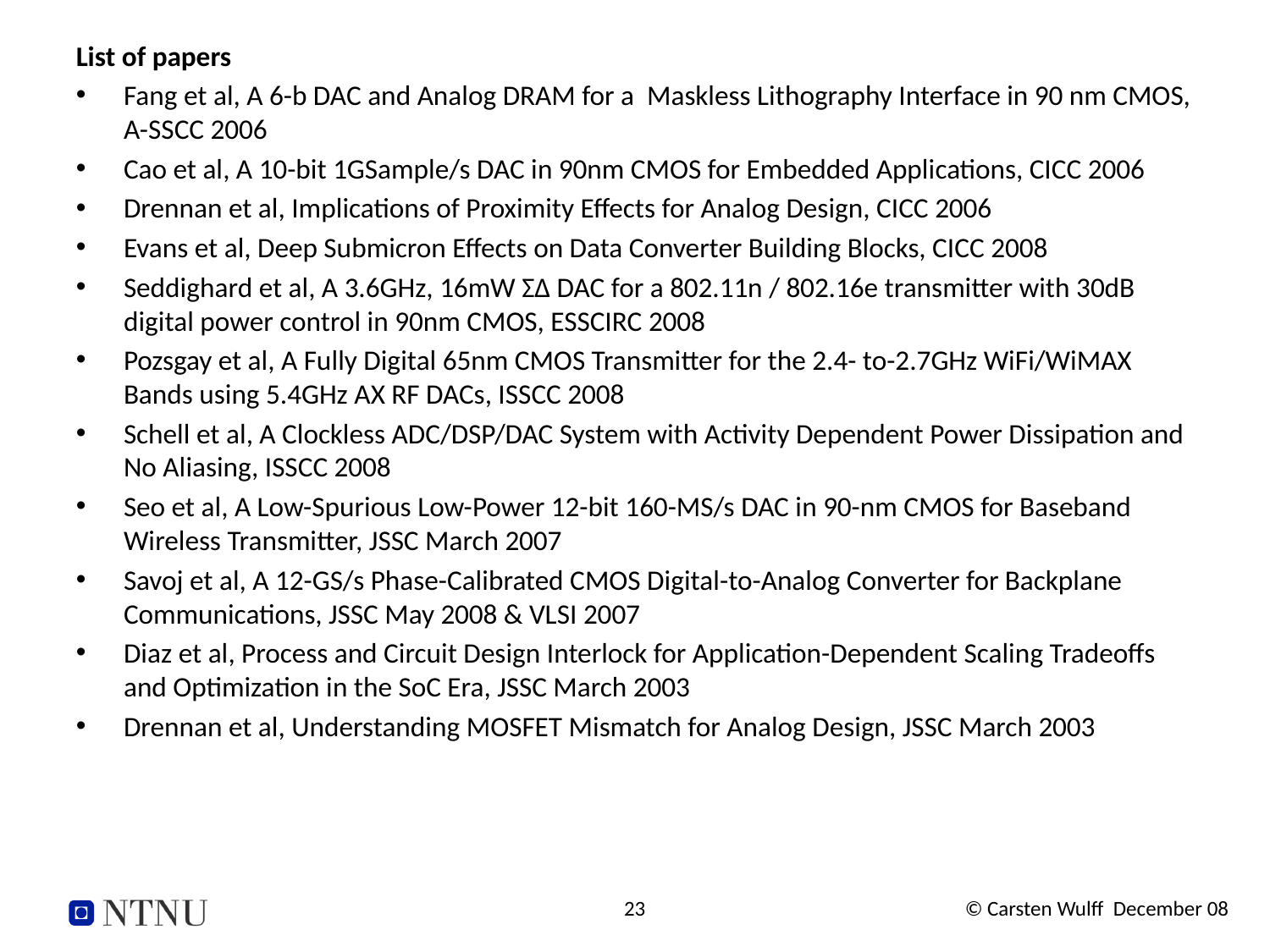

List of papers
Fang et al, A 6-b DAC and Analog DRAM for a  Maskless Lithography Interface in 90 nm CMOS, A-SSCC 2006
Cao et al, A 10-bit 1GSample/s DAC in 90nm CMOS for Embedded Applications, CICC 2006
Drennan et al, Implications of Proximity Effects for Analog Design, CICC 2006
Evans et al, Deep Submicron Effects on Data Converter Building Blocks, CICC 2008
Seddighard et al, A 3.6GHz, 16mW Σ∆ DAC for a 802.11n / 802.16e transmitter with 30dB digital power control in 90nm CMOS, ESSCIRC 2008
Pozsgay et al, A Fully Digital 65nm CMOS Transmitter for the 2.4- to-2.7GHz WiFi/WiMAX Bands using 5.4GHz AX RF DACs, ISSCC 2008
Schell et al, A Clockless ADC/DSP/DAC System with Activity Dependent Power Dissipation and No Aliasing, ISSCC 2008
Seo et al, A Low-Spurious Low-Power 12-bit 160-MS/s DAC in 90-nm CMOS for Baseband Wireless Transmitter, JSSC March 2007
Savoj et al, A 12-GS/s Phase-Calibrated CMOS Digital-to-Analog Converter for Backplane Communications, JSSC May 2008 & VLSI 2007
Diaz et al, Process and Circuit Design Interlock for Application-Dependent Scaling Tradeoffs and Optimization in the SoC Era, JSSC March 2003
Drennan et al, Understanding MOSFET Mismatch for Analog Design, JSSC March 2003